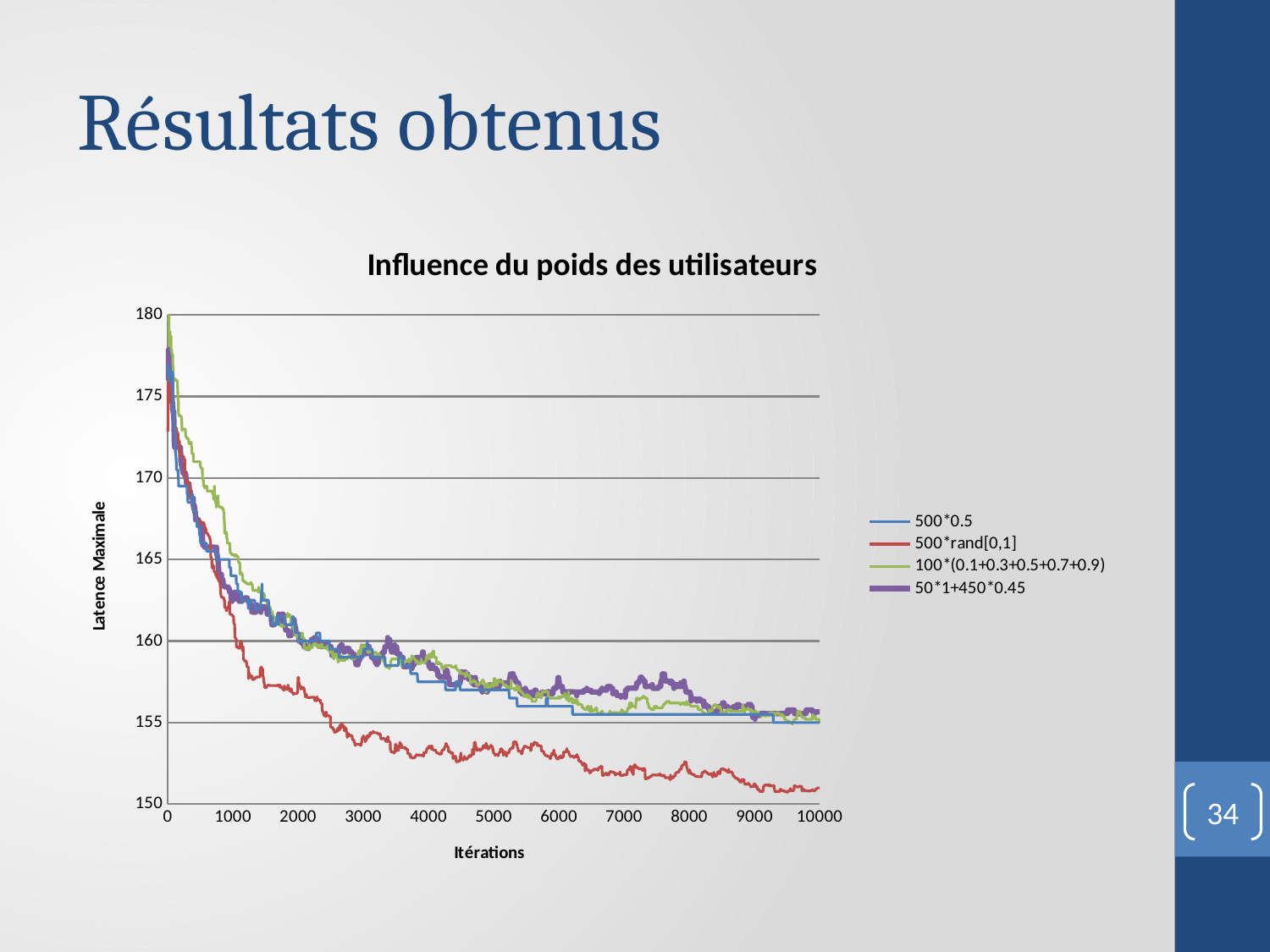

# Résultats obtenus

### Chart: Influence du poids des utilisateurs

| Category |  |  |  |  |
|---|---|---|---|---|
34